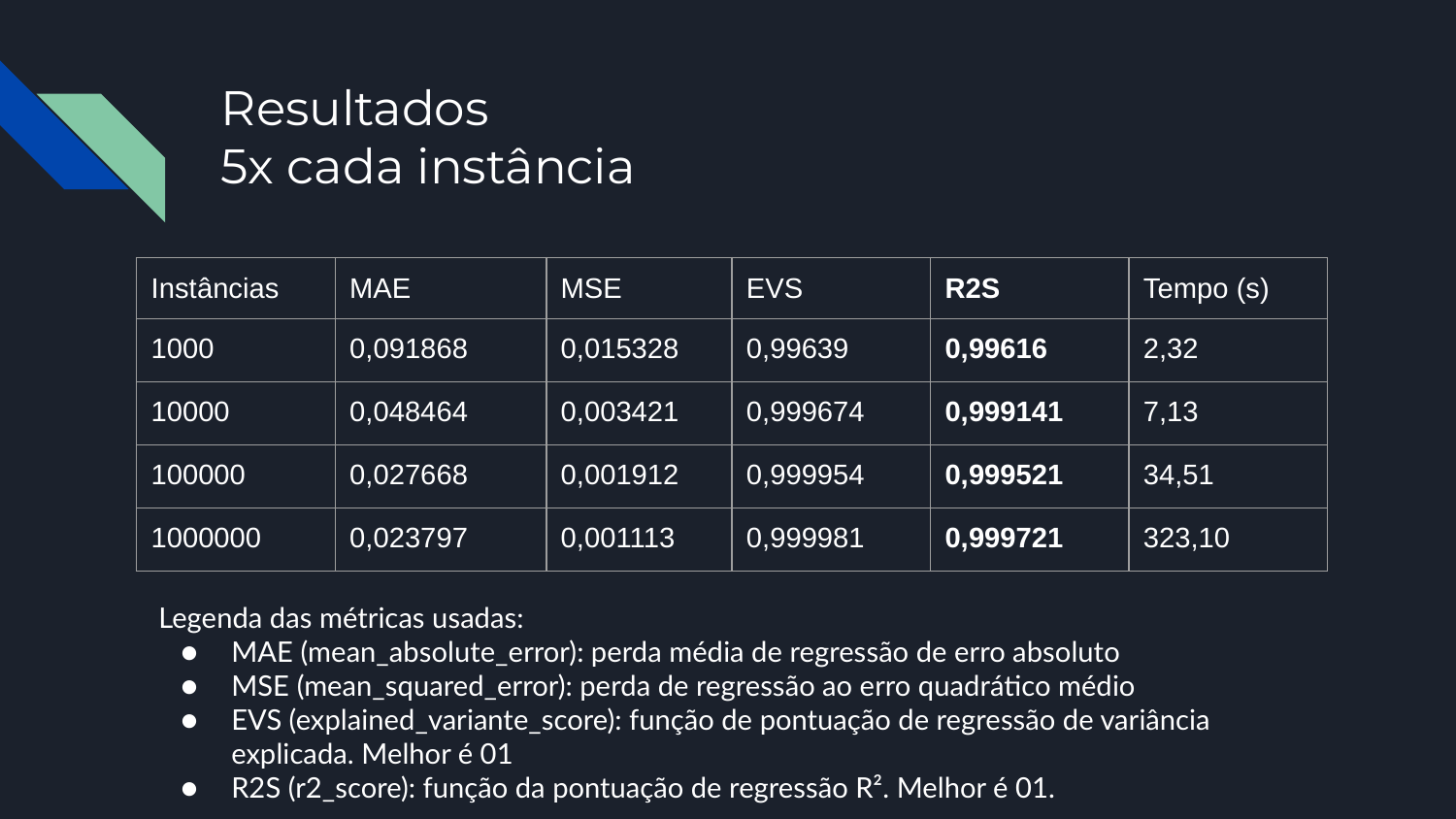

# Resultados
5x cada instância
| Instâncias | MAE | MSE | EVS | R2S | Tempo (s) |
| --- | --- | --- | --- | --- | --- |
| 1000 | 0,091868 | 0,015328 | 0,99639 | 0,99616 | 2,32 |
| 10000 | 0,048464 | 0,003421 | 0,999674 | 0,999141 | 7,13 |
| 100000 | 0,027668 | 0,001912 | 0,999954 | 0,999521 | 34,51 |
| 1000000 | 0,023797 | 0,001113 | 0,999981 | 0,999721 | 323,10 |
Legenda das métricas usadas:
MAE (mean_absolute_error): perda média de regressão de erro absoluto
MSE (mean_squared_error): perda de regressão ao erro quadrático médio
EVS (explained_variante_score): função de pontuação de regressão de variância explicada. Melhor é 01
R2S (r2_score): função da pontuação de regressão R². Melhor é 01.